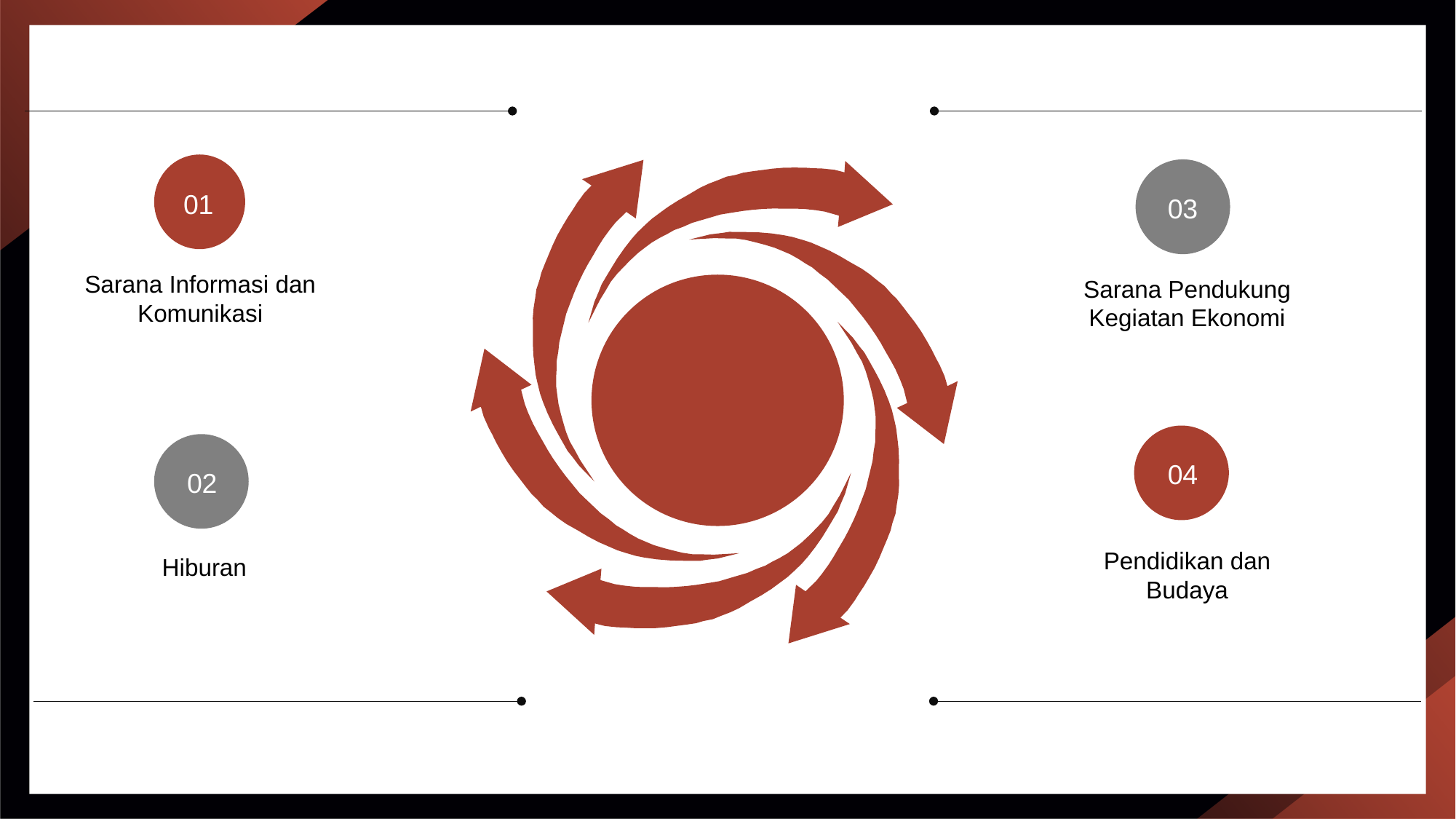

01
03
Sarana Informasi dan Komunikasi
Sarana Pendukung Kegiatan Ekonomi

04
02
Pendidikan dan Budaya
Hiburan